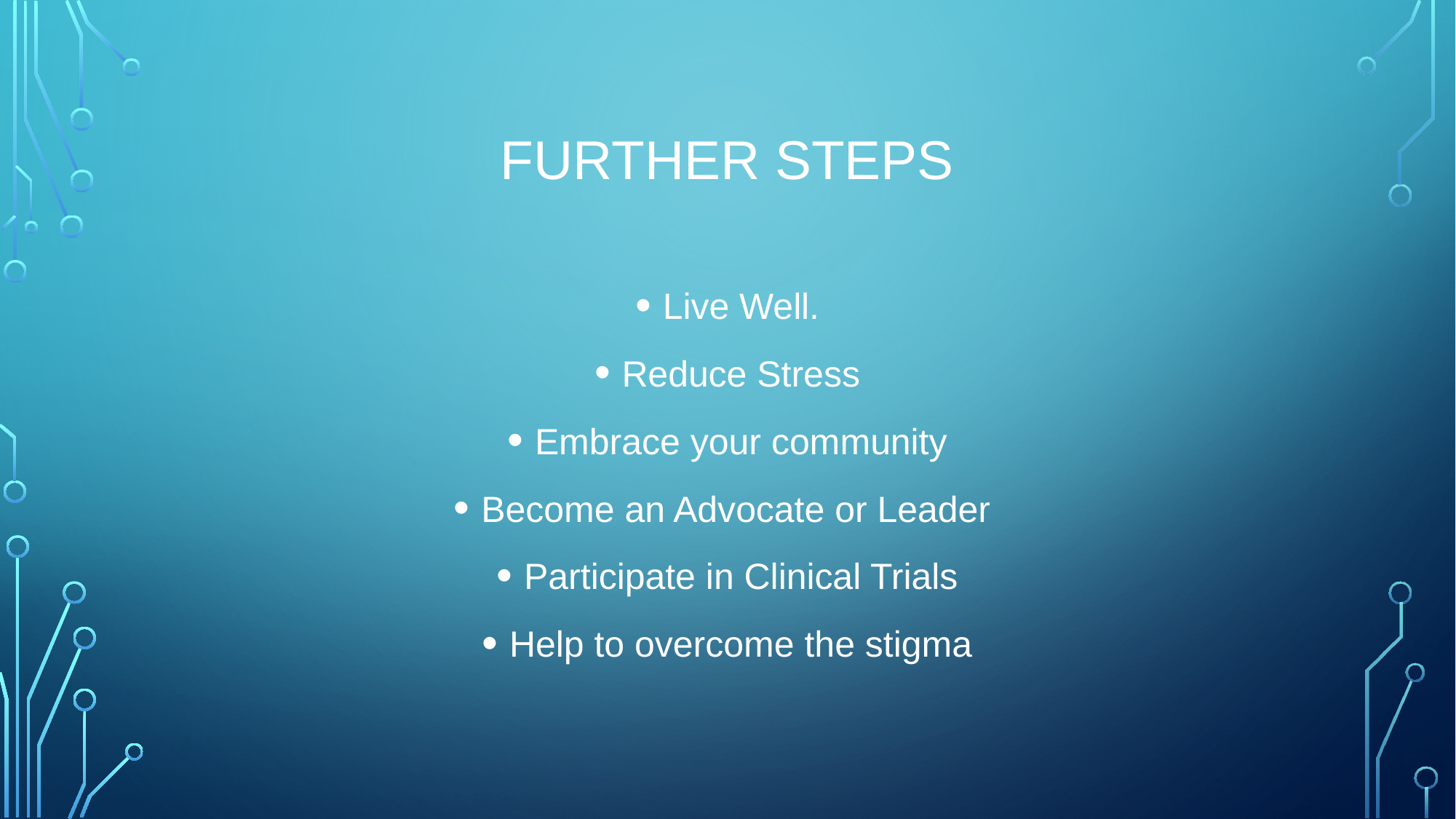

# Further Steps
Live Well.
Reduce Stress
Embrace your community
Become an Advocate or Leader
Participate in Clinical Trials
Help to overcome the stigma